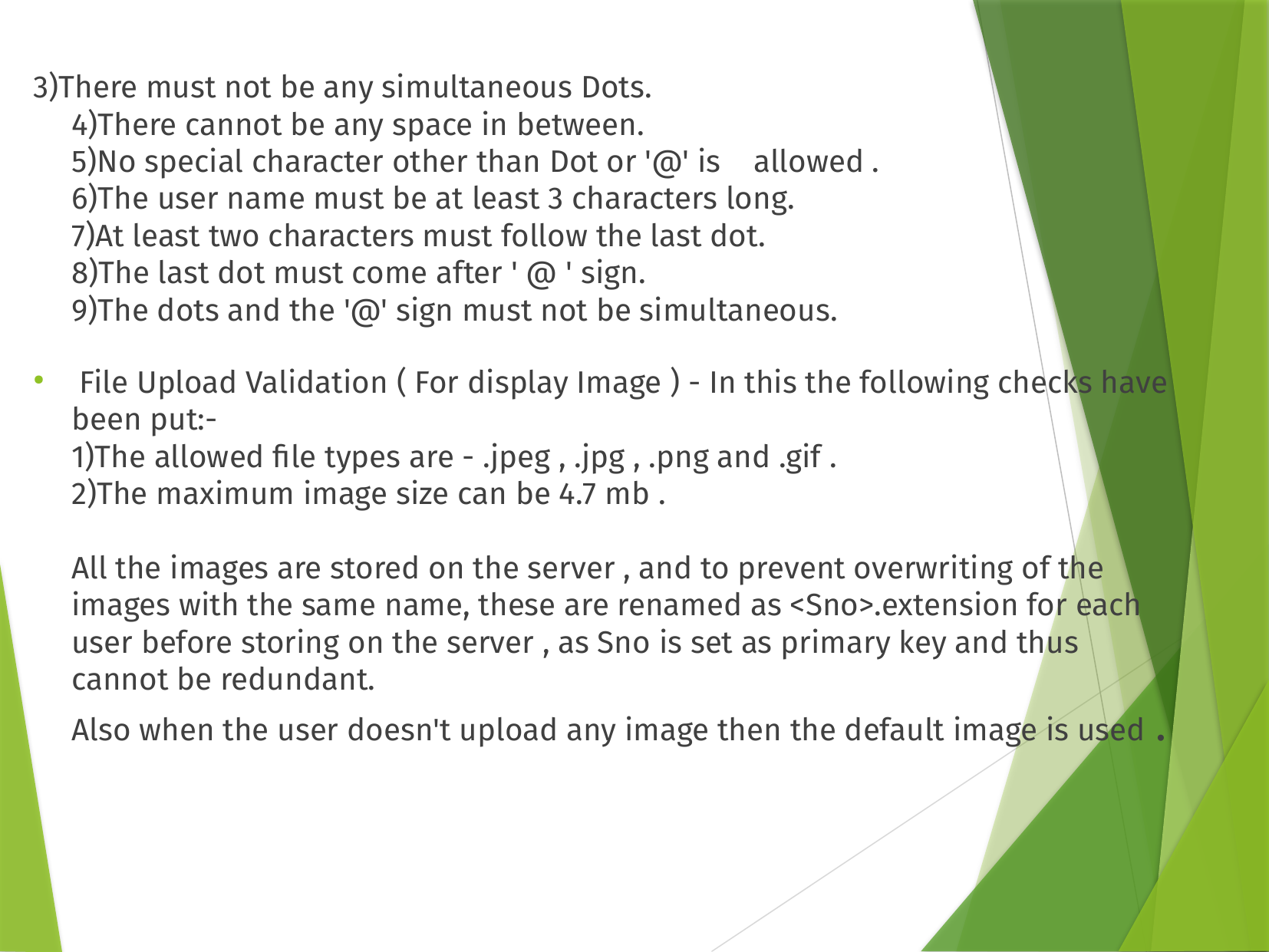

3)There must not be any simultaneous Dots.
4)There cannot be any space in between.
5)No special character other than Dot or '@' is    allowed .
6)The user name must be at least 3 characters long.
7)At least two characters must follow the last dot.
8)The last dot must come after ' @ ' sign.
9)The dots and the '@' sign must not be simultaneous.
 File Upload Validation ( For display Image ) - In this the following checks have been put:-
1)The allowed file types are - .jpeg , .jpg , .png and .gif .
2)The maximum image size can be 4.7 mb .
All the images are stored on the server , and to prevent overwriting of the images with the same name, these are renamed as <Sno>.extension for each user before storing on the server , as Sno is set as primary key and thus cannot be redundant.
Also when the user doesn't upload any image then the default image is used .